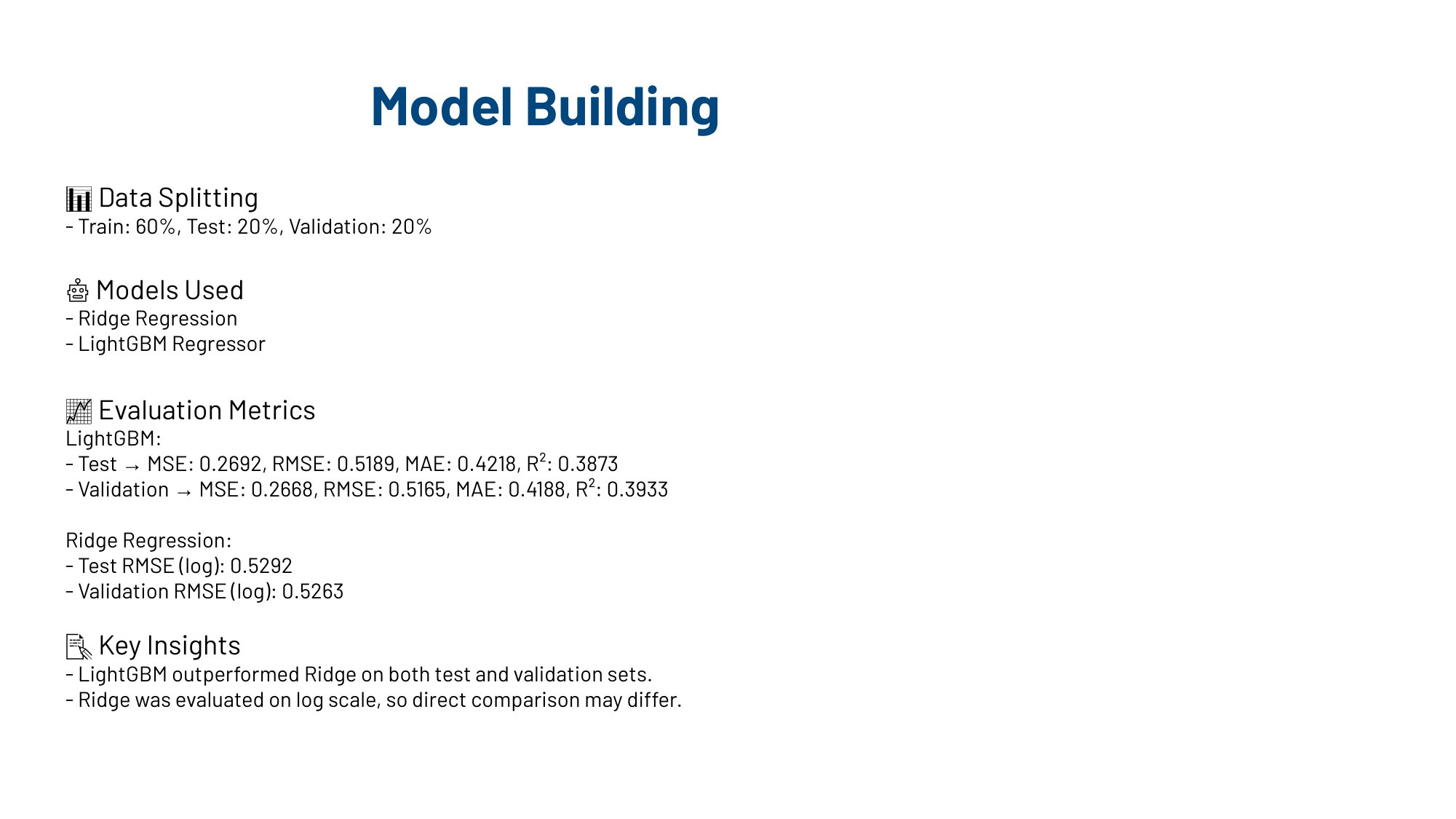

Model Building

📊 Data Splitting
- Train: 60%, Test: 20%, Validation: 20%

🤖 Models Used
- Ridge Regression
- LightGBM Regressor

📈 Evaluation Metrics
LightGBM:
- Test → MSE: 0.2692, RMSE: 0.5189, MAE: 0.4218, R²: 0.3873
- Validation → MSE: 0.2668, RMSE: 0.5165, MAE: 0.4188, R²: 0.3933
Ridge Regression:
- Test RMSE (log): 0.5292
- Validation RMSE (log): 0.5263

📝 Key Insights
- LightGBM outperformed Ridge on both test and validation sets.
- Ridge was evaluated on log scale, so direct comparison may differ.